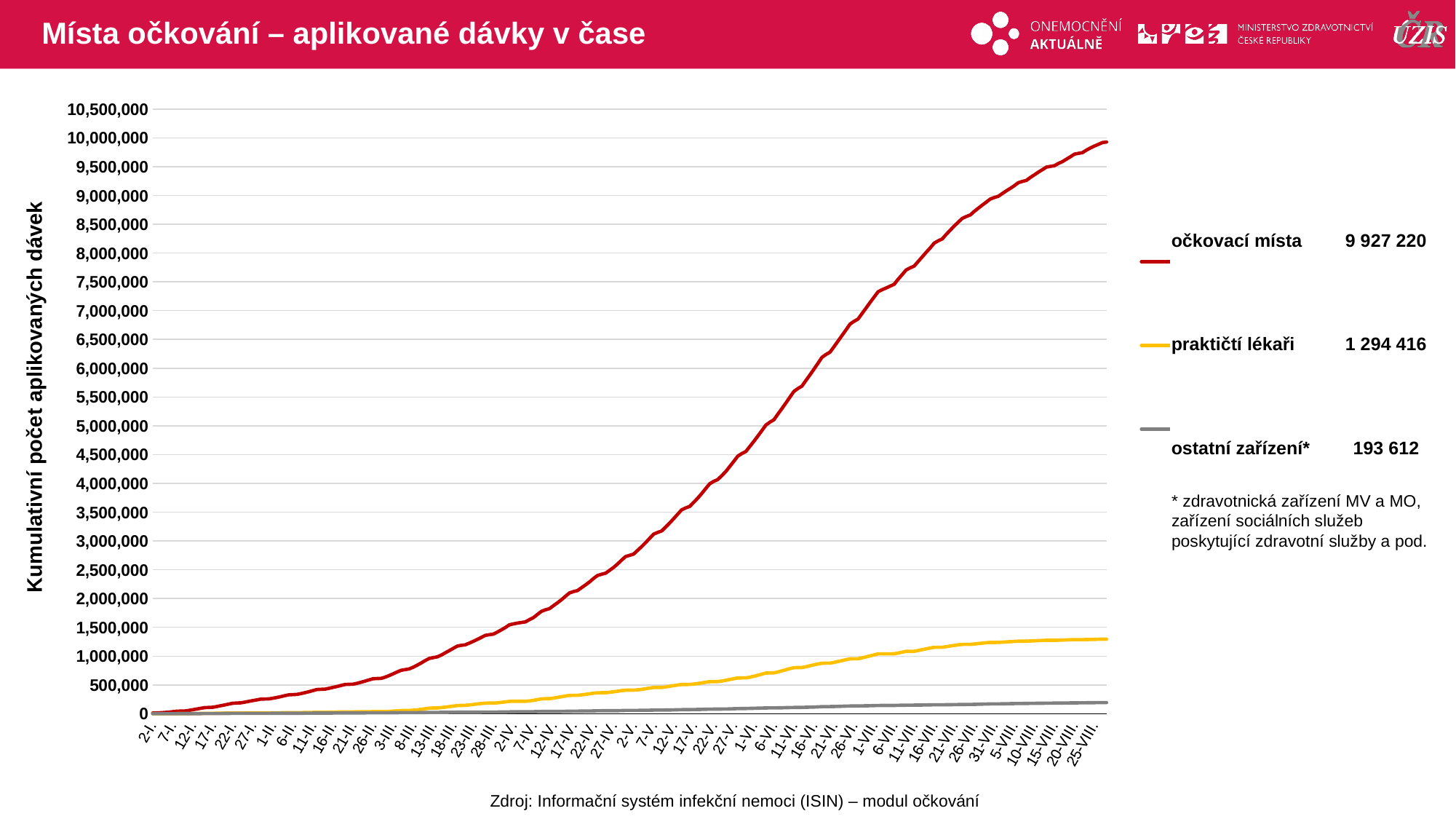

# Místa očkování – aplikované dávky v čase

### Chart

| Category | očkovací místa | praktičtí lékaři | ostatní zařízení |
|---|---|---|---|
| 2-I. | 13052.0 | 14.0 | 298.0 |
| 3-I. | 13888.0 | 14.0 | 381.0 |
| 4-I. | 17435.0 | 18.0 | 424.0 |
| 5-I. | 21857.0 | 19.0 | 502.0 |
| 6-I. | 27615.0 | 53.0 | 546.0 |
| 7-I. | 35263.0 | 304.0 | 610.0 |
| 8-I. | 44194.0 | 1161.0 | 791.0 |
| 9-I. | 45962.0 | 1336.0 | 866.0 |
| 10-I. | 47684.0 | 1336.0 | 903.0 |
| 11-I. | 57068.0 | 1701.0 | 970.0 |
| 12-I. | 69486.0 | 2306.0 | 1349.0 |
| 13-I. | 81702.0 | 3074.0 | 1860.0 |
| 14-I. | 94732.0 | 4551.0 | 2545.0 |
| 15-I. | 106730.0 | 6060.0 | 3000.0 |
| 16-I. | 109315.0 | 6492.0 | 3361.0 |
| 17-I. | 112288.0 | 6762.0 | 3361.0 |
| 18-I. | 125193.0 | 7744.0 | 3761.0 |
| 19-I. | 139114.0 | 8654.0 | 4191.0 |
| 20-I. | 152589.0 | 10657.0 | 4983.0 |
| 21-I. | 167646.0 | 12124.0 | 5788.0 |
| 22-I. | 182107.0 | 13181.0 | 6126.0 |
| 23-I. | 186200.0 | 13252.0 | 6126.0 |
| 24-I. | 189164.0 | 13382.0 | 6145.0 |
| 25-I. | 201325.0 | 13646.0 | 6304.0 |
| 26-I. | 215252.0 | 13925.0 | 6578.0 |
| 27-I. | 228313.0 | 14151.0 | 6806.0 |
| 28-I. | 241040.0 | 14370.0 | 7027.0 |
| 29-I. | 254321.0 | 14948.0 | 7228.0 |
| 30-I. | 255946.0 | 15044.0 | 7324.0 |
| 31-I. | 257785.0 | 15046.0 | 7367.0 |
| 1-II. | 269145.0 | 15433.0 | 7499.0 |
| 2-II. | 282626.0 | 16047.0 | 7737.0 |
| 3-II. | 297300.0 | 16559.0 | 7925.0 |
| 4-II. | 313859.0 | 17606.0 | 8158.0 |
| 5-II. | 328897.0 | 18448.0 | 8361.0 |
| 6-II. | 332082.0 | 18449.0 | 8361.0 |
| 7-II. | 335251.0 | 18613.0 | 8362.0 |
| 8-II. | 349654.0 | 19419.0 | 8571.0 |
| 9-II. | 365369.0 | 20260.0 | 8996.0 |
| 10-II. | 382359.0 | 21258.0 | 9683.0 |
| 11-II. | 401640.0 | 23517.0 | 10598.0 |
| 12-II. | 420465.0 | 25346.0 | 11341.0 |
| 13-II. | 424487.0 | 25793.0 | 11434.0 |
| 14-II. | 426832.0 | 25813.0 | 11434.0 |
| 15-II. | 441658.0 | 26445.0 | 11689.0 |
| 16-II. | 457754.0 | 27530.0 | 12246.0 |
| 17-II. | 472767.0 | 29487.0 | 13220.0 |
| 18-II. | 490684.0 | 30990.0 | 14118.0 |
| 19-II. | 508309.0 | 32063.0 | 14559.0 |
| 20-II. | 511211.0 | 32300.0 | 14565.0 |
| 21-II. | 513281.0 | 32333.0 | 14581.0 |
| 22-II. | 528442.0 | 32868.0 | 14981.0 |
| 23-II. | 547133.0 | 33694.0 | 15310.0 |
| 24-II. | 566142.0 | 34181.0 | 15659.0 |
| 25-II. | 587909.0 | 35370.0 | 16173.0 |
| 26-II. | 607798.0 | 36544.0 | 16565.0 |
| 27-II. | 611091.0 | 36790.0 | 16575.0 |
| 28-II. | 613905.0 | 36862.0 | 16576.0 |
| 1-III. | 634759.0 | 38802.0 | 16695.0 |
| 2-III. | 662440.0 | 41440.0 | 17076.0 |
| 3-III. | 692807.0 | 45804.0 | 17596.0 |
| 4-III. | 725200.0 | 50616.0 | 18198.0 |
| 5-III. | 754489.0 | 54821.0 | 18809.0 |
| 6-III. | 766119.0 | 56107.0 | 18831.0 |
| 7-III. | 777874.0 | 56484.0 | 18926.0 |
| 8-III. | 807527.0 | 60897.0 | 19284.0 |
| 9-III. | 842829.0 | 67786.0 | 19621.0 |
| 10-III. | 881048.0 | 77009.0 | 20254.0 |
| 11-III. | 922778.0 | 87195.0 | 21352.0 |
| 12-III. | 958719.0 | 97360.0 | 22325.0 |
| 13-III. | 974435.0 | 99529.0 | 22758.0 |
| 14-III. | 987095.0 | 99933.0 | 22898.0 |
| 15-III. | 1016974.0 | 106408.0 | 23586.0 |
| 16-III. | 1057318.0 | 114698.0 | 24255.0 |
| 17-III. | 1095566.0 | 123675.0 | 24902.0 |
| 18-III. | 1135216.0 | 133460.0 | 25688.0 |
| 19-III. | 1173469.0 | 142456.0 | 26349.0 |
| 20-III. | 1187825.0 | 144790.0 | 26761.0 |
| 21-III. | 1196347.0 | 145134.0 | 26820.0 |
| 22-III. | 1225840.0 | 152409.0 | 26910.0 |
| 23-III. | 1256992.0 | 160950.0 | 27040.0 |
| 24-III. | 1290281.0 | 169663.0 | 27517.0 |
| 25-III. | 1325494.0 | 177721.0 | 28322.0 |
| 26-III. | 1360558.0 | 183734.0 | 29432.0 |
| 27-III. | 1372422.0 | 184805.0 | 29728.0 |
| 28-III. | 1381900.0 | 184931.0 | 29784.0 |
| 29-III. | 1417065.0 | 189351.0 | 29858.0 |
| 30-III. | 1455764.0 | 197174.0 | 30055.0 |
| 31-III. | 1496584.0 | 205860.0 | 30555.0 |
| 1-IV. | 1543058.0 | 214863.0 | 32525.0 |
| 2-IV. | 1560119.0 | 216334.0 | 33602.0 |
| 3-IV. | 1573395.0 | 216757.0 | 34378.0 |
| 4-IV. | 1584492.0 | 216765.0 | 34530.0 |
| 5-IV. | 1593898.0 | 216858.0 | 34534.0 |
| 6-IV. | 1633337.0 | 222063.0 | 35117.0 |
| 7-IV. | 1668609.0 | 231741.0 | 35599.0 |
| 8-IV. | 1722891.0 | 244970.0 | 37410.0 |
| 9-IV. | 1777567.0 | 257874.0 | 39047.0 |
| 10-IV. | 1804823.0 | 260705.0 | 39580.0 |
| 11-IV. | 1824014.0 | 261176.0 | 39641.0 |
| 12-IV. | 1876389.0 | 271306.0 | 40149.0 |
| 13-IV. | 1926515.0 | 282945.0 | 40363.0 |
| 14-IV. | 1979469.0 | 295333.0 | 41015.0 |
| 15-IV. | 2038890.0 | 308275.0 | 41991.0 |
| 16-IV. | 2097597.0 | 318447.0 | 43189.0 |
| 17-IV. | 2121335.0 | 319136.0 | 44351.0 |
| 18-IV. | 2138600.0 | 319318.0 | 44796.0 |
| 19-IV. | 2188463.0 | 327299.0 | 46203.0 |
| 20-IV. | 2236184.0 | 336581.0 | 47090.0 |
| 21-IV. | 2288093.0 | 346154.0 | 47524.0 |
| 22-IV. | 2347774.0 | 356459.0 | 49260.0 |
| 23-IV. | 2400334.0 | 363965.0 | 50849.0 |
| 24-IV. | 2421880.0 | 364698.0 | 51564.0 |
| 25-IV. | 2440231.0 | 364901.0 | 51637.0 |
| 26-IV. | 2489474.0 | 371890.0 | 51927.0 |
| 27-IV. | 2540083.0 | 380908.0 | 52438.0 |
| 28-IV. | 2600732.0 | 390931.0 | 52951.0 |
| 29-IV. | 2667114.0 | 401970.0 | 55217.0 |
| 30-IV. | 2728902.0 | 408932.0 | 57048.0 |
| 1-V. | 2750726.0 | 409424.0 | 57309.0 |
| 2-V. | 2771443.0 | 409569.0 | 57536.0 |
| 3-V. | 2836587.0 | 415068.0 | 57987.0 |
| 4-V. | 2901192.0 | 423203.0 | 58344.0 |
| 5-V. | 2970478.0 | 433791.0 | 58925.0 |
| 6-V. | 3045149.0 | 445946.0 | 61062.0 |
| 7-V. | 3118570.0 | 455468.0 | 63393.0 |
| 8-V. | 3148122.0 | 456266.0 | 63997.0 |
| 9-V. | 3173087.0 | 456564.0 | 64063.0 |
| 10-V. | 3241230.0 | 465718.0 | 64895.0 |
| 11-V. | 3312080.0 | 477060.0 | 65675.0 |
| 12-V. | 3386937.0 | 488126.0 | 66965.0 |
| 13-V. | 3465104.0 | 499110.0 | 69371.0 |
| 14-V. | 3541272.0 | 507404.0 | 70876.0 |
| 15-V. | 3573817.0 | 508228.0 | 71435.0 |
| 16-V. | 3600194.0 | 508420.0 | 71797.0 |
| 17-V. | 3670417.0 | 515348.0 | 72891.0 |
| 18-V. | 3743605.0 | 524828.0 | 74068.0 |
| 19-V. | 3823099.0 | 534810.0 | 75811.0 |
| 20-V. | 3909922.0 | 546565.0 | 77891.0 |
| 21-V. | 3993456.0 | 556308.0 | 79540.0 |
| 22-V. | 4035019.0 | 557485.0 | 80011.0 |
| 23-V. | 4065516.0 | 557705.0 | 80534.0 |
| 24-V. | 4133769.0 | 567755.0 | 81484.0 |
| 25-V. | 4205356.0 | 580729.0 | 82573.0 |
| 26-V. | 4293370.0 | 594312.0 | 84141.0 |
| 27-V. | 4382301.0 | 609052.0 | 86901.0 |
| 28-V. | 4473643.0 | 621269.0 | 89289.0 |
| 29-V. | 4517532.0 | 622516.0 | 90188.0 |
| 30-V. | 4553312.0 | 622757.0 | 90864.0 |
| 31-V. | 4640933.0 | 633985.0 | 93215.0 |
| 1-VI. | 4728627.0 | 650077.0 | 94439.0 |
| 2-VI. | 4822614.0 | 668381.0 | 96387.0 |
| 3-VI. | 4916655.0 | 687857.0 | 98346.0 |
| 4-VI. | 5012689.0 | 706751.0 | 100501.0 |
| 5-VI. | 5063053.0 | 708826.0 | 100812.0 |
| 6-VI. | 5104156.0 | 709300.0 | 101122.0 |
| 7-VI. | 5202620.0 | 725556.0 | 102451.0 |
| 8-VI. | 5298591.0 | 744268.0 | 103518.0 |
| 9-VI. | 5396714.0 | 763952.0 | 105496.0 |
| 10-VI. | 5497197.0 | 783175.0 | 107423.0 |
| 11-VI. | 5597411.0 | 799997.0 | 108880.0 |
| 12-VI. | 5647593.0 | 801713.0 | 109546.0 |
| 13-VI. | 5688945.0 | 801889.0 | 110289.0 |
| 14-VI. | 5787043.0 | 816630.0 | 112261.0 |
| 15-VI. | 5883885.0 | 832817.0 | 113867.0 |
| 16-VI. | 5983602.0 | 848978.0 | 116206.0 |
| 17-VI. | 6085249.0 | 864200.0 | 119413.0 |
| 18-VI. | 6189251.0 | 877289.0 | 122957.0 |
| 19-VI. | 6238398.0 | 878334.0 | 123652.0 |
| 20-VI. | 6278508.0 | 878626.0 | 124298.0 |
| 21-VI. | 6373633.0 | 891651.0 | 125599.0 |
| 22-VI. | 6469897.0 | 906966.0 | 127422.0 |
| 23-VI. | 6566815.0 | 922597.0 | 129772.0 |
| 24-VI. | 6666051.0 | 938785.0 | 132214.0 |
| 25-VI. | 6765659.0 | 952962.0 | 133681.0 |
| 26-VI. | 6813814.0 | 954737.0 | 134255.0 |
| 27-VI. | 6853495.0 | 955022.0 | 134773.0 |
| 28-VI. | 6949507.0 | 969903.0 | 136039.0 |
| 29-VI. | 7044484.0 | 987429.0 | 137649.0 |
| 30-VI. | 7142237.0 | 1004633.0 | 139590.0 |
| 1-VII. | 7234477.0 | 1022617.0 | 141355.0 |
| 2-VII. | 7327032.0 | 1039191.0 | 142834.0 |
| 3-VII. | 7363801.0 | 1040338.0 | 143386.0 |
| 4-VII. | 7392462.0 | 1040407.0 | 143904.0 |
| 5-VII. | 7424561.0 | 1040537.0 | 144270.0 |
| 6-VII. | 7456880.0 | 1040839.0 | 144539.0 |
| 7-VII. | 7545076.0 | 1054573.0 | 146192.0 |
| 8-VII. | 7624364.0 | 1069447.0 | 147430.0 |
| 9-VII. | 7705585.0 | 1082668.0 | 148497.0 |
| 10-VII. | 7742389.0 | 1083185.0 | 149000.0 |
| 11-VII. | 7772632.0 | 1083699.0 | 149527.0 |
| 12-VII. | 7852928.0 | 1097580.0 | 150503.0 |
| 13-VII. | 7931534.0 | 1112347.0 | 151188.0 |
| 14-VII. | 8011447.0 | 1126608.0 | 152703.0 |
| 15-VII. | 8088423.0 | 1141205.0 | 153823.0 |
| 16-VII. | 8172449.0 | 1154046.0 | 154765.0 |
| 17-VII. | 8211596.0 | 1154324.0 | 154937.0 |
| 18-VII. | 8244852.0 | 1154691.0 | 155116.0 |
| 19-VII. | 8322710.0 | 1164533.0 | 156137.0 |
| 20-VII. | 8397075.0 | 1175648.0 | 156955.0 |
| 21-VII. | 8468926.0 | 1186286.0 | 158245.0 |
| 22-VII. | 8535819.0 | 1196012.0 | 159278.0 |
| 23-VII. | 8601344.0 | 1203899.0 | 160422.0 |
| 24-VII. | 8634275.0 | 1204159.0 | 160889.0 |
| 25-VII. | 8661265.0 | 1204231.0 | 161235.0 |
| 26-VII. | 8722054.0 | 1210749.0 | 163151.0 |
| 27-VII. | 8778351.0 | 1218426.0 | 164947.0 |
| 28-VII. | 8832085.0 | 1225661.0 | 167151.0 |
| 29-VII. | 8883371.0 | 1232694.0 | 168478.0 |
| 30-VII. | 8937910.0 | 1238145.0 | 170697.0 |
| 31-VII. | 8964058.0 | 1238355.0 | 171121.0 |
| 1-VIII. | 8985029.0 | 1238427.0 | 171527.0 |
| 2-VIII. | 9033826.0 | 1242396.0 | 172177.0 |
| 3-VIII. | 9079846.0 | 1247210.0 | 173604.0 |
| 4-VIII. | 9123215.0 | 1251647.0 | 175390.0 |
| 5-VIII. | 9170225.0 | 1256299.0 | 176707.0 |
| 6-VIII. | 9221633.0 | 1260063.0 | 177931.0 |
| 7-VIII. | 9243264.0 | 1260201.0 | 178308.0 |
| 8-VIII. | 9261363.0 | 1260240.0 | 178998.0 |
| 9-VIII. | 9312736.0 | 1262976.0 | 180142.0 |
| 10-VIII. | 9357770.0 | 1266210.0 | 180798.0 |
| 11-VIII. | 9405533.0 | 1269271.0 | 182009.0 |
| 12-VIII. | 9447243.0 | 1272446.0 | 182812.0 |
| 13-VIII. | 9492218.0 | 1275170.0 | 183621.0 |
| 14-VIII. | 9504508.0 | 1275226.0 | 184118.0 |
| 15-VIII. | 9516440.0 | 1275257.0 | 184410.0 |
| 16-VIII. | 9555536.0 | 1277196.0 | 185097.0 |
| 17-VIII. | 9587145.0 | 1279420.0 | 185688.0 |
| 18-VIII. | 9629619.0 | 1281657.0 | 186817.0 |
| 19-VIII. | 9671661.0 | 1284005.0 | 187720.0 |
| 20-VIII. | 9717062.0 | 1286143.0 | 188801.0 |
| 21-VIII. | 9730963.0 | 1286284.0 | 189223.0 |
| 22-VIII. | 9743799.0 | 1286298.0 | 189801.0 |
| 23-VIII. | 9787823.0 | 1288033.0 | 190911.0 |
| 24-VIII. | 9825812.0 | 1289606.0 | 191913.0 |
| 25-VIII. | 9858027.0 | 1291259.0 | 192547.0 |
| 26-VIII. | 9888064.0 | 1292908.0 | 192996.0 |
| 27-VIII. | 9919125.0 | 1294409.0 | 193445.0 |
| 28-VIII. | 9927220.0 | 1294416.0 | 193612.0 |
| očkovací místa | 9 927 220 |
| --- | --- |
| praktičtí lékaři | 1 294 416 |
| ostatní zařízení\* | 193 612 |
Kumulativní počet aplikovaných dávek
* zdravotnická zařízení MV a MO, zařízení sociálních služeb poskytující zdravotní služby a pod.
Zdroj: Informační systém infekční nemoci (ISIN) – modul očkování